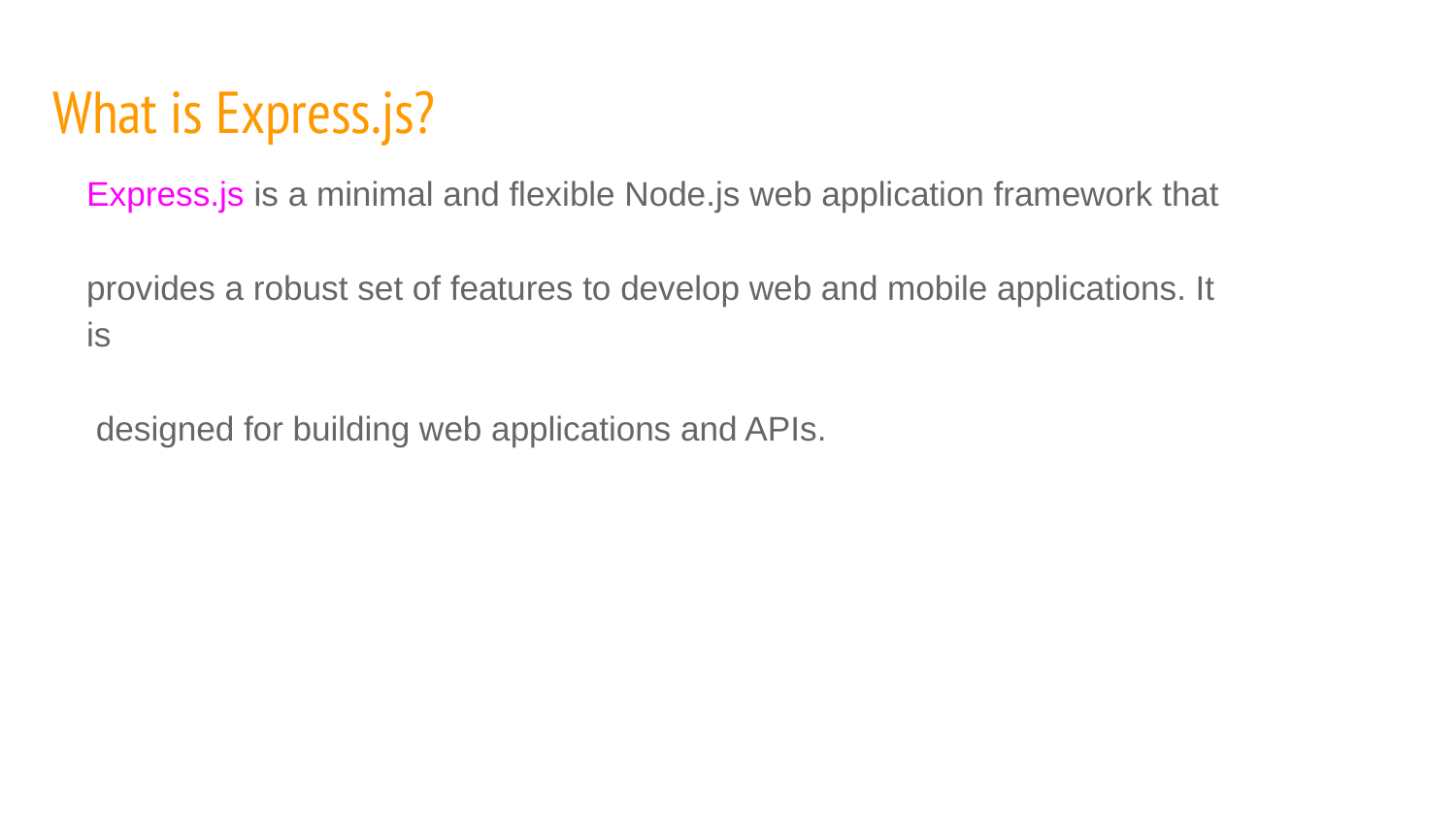

# What is Express.js?
Express.js is a minimal and flexible Node.js web application framework that

provides a robust set of features to develop web and mobile applications. It is

 designed for building web applications and APIs.